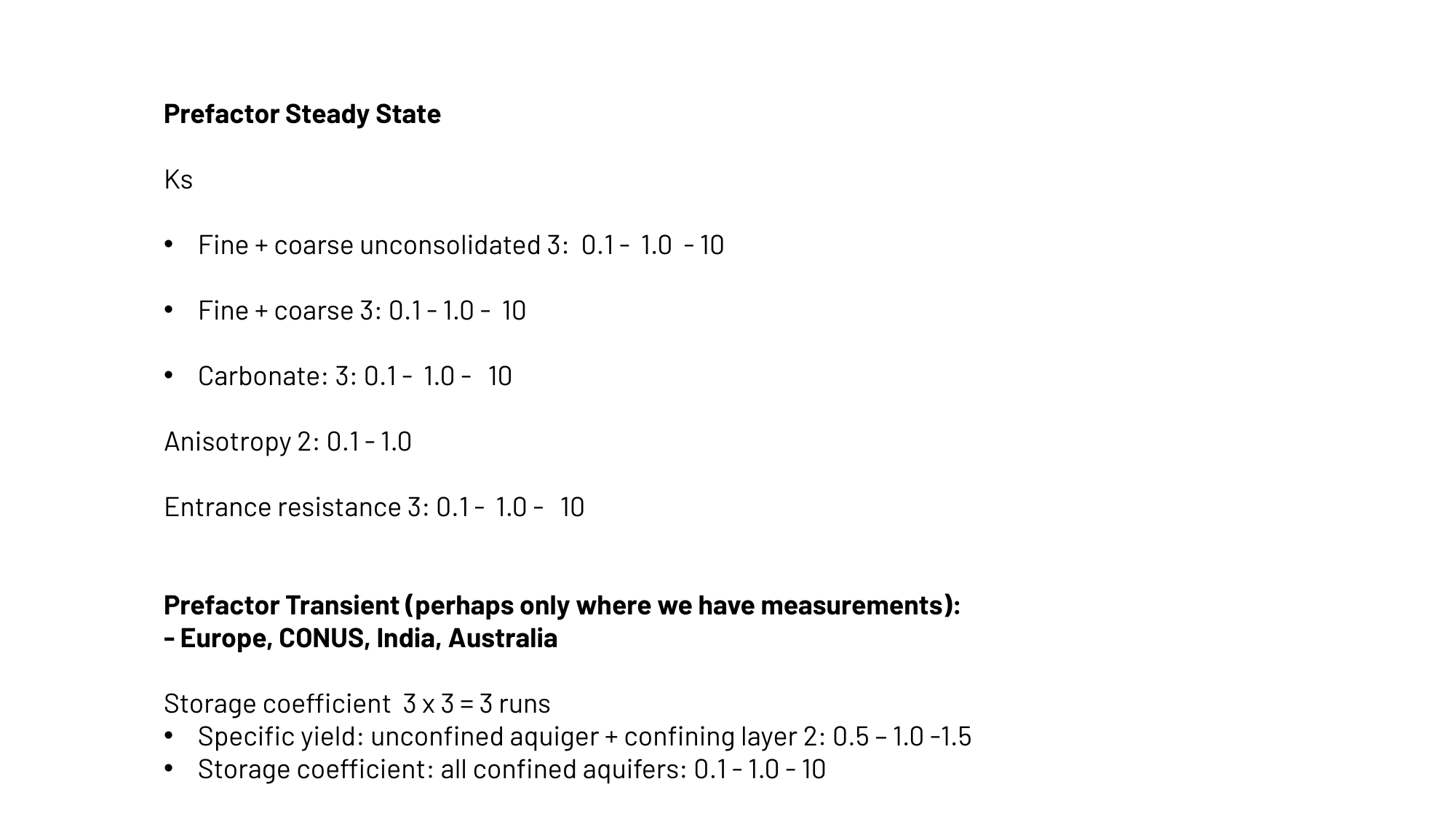

Prefactor Steady State

Ks

Fine + coarse unconsolidated 3:  0.1 -  1.0  - 10

Fine + coarse 3: 0.1 - 1.0 -  10

Carbonate: 3: 0.1 -  1.0 -   10

Anisotropy 2: 0.1 - 1.0

Entrance resistance 3: 0.1 -  1.0 -   10

Prefactor Transient (perhaps only where we have measurements):
- Europe, CONUS, India, Australia

Storage coefficient  3 x 3 = 3 runs
Specific yield: unconfined aquiger + confining layer 2: 0.5 – 1.0 -1.5
Storage coefficient: all confined aquifers: 0.1 - 1.0 - 10